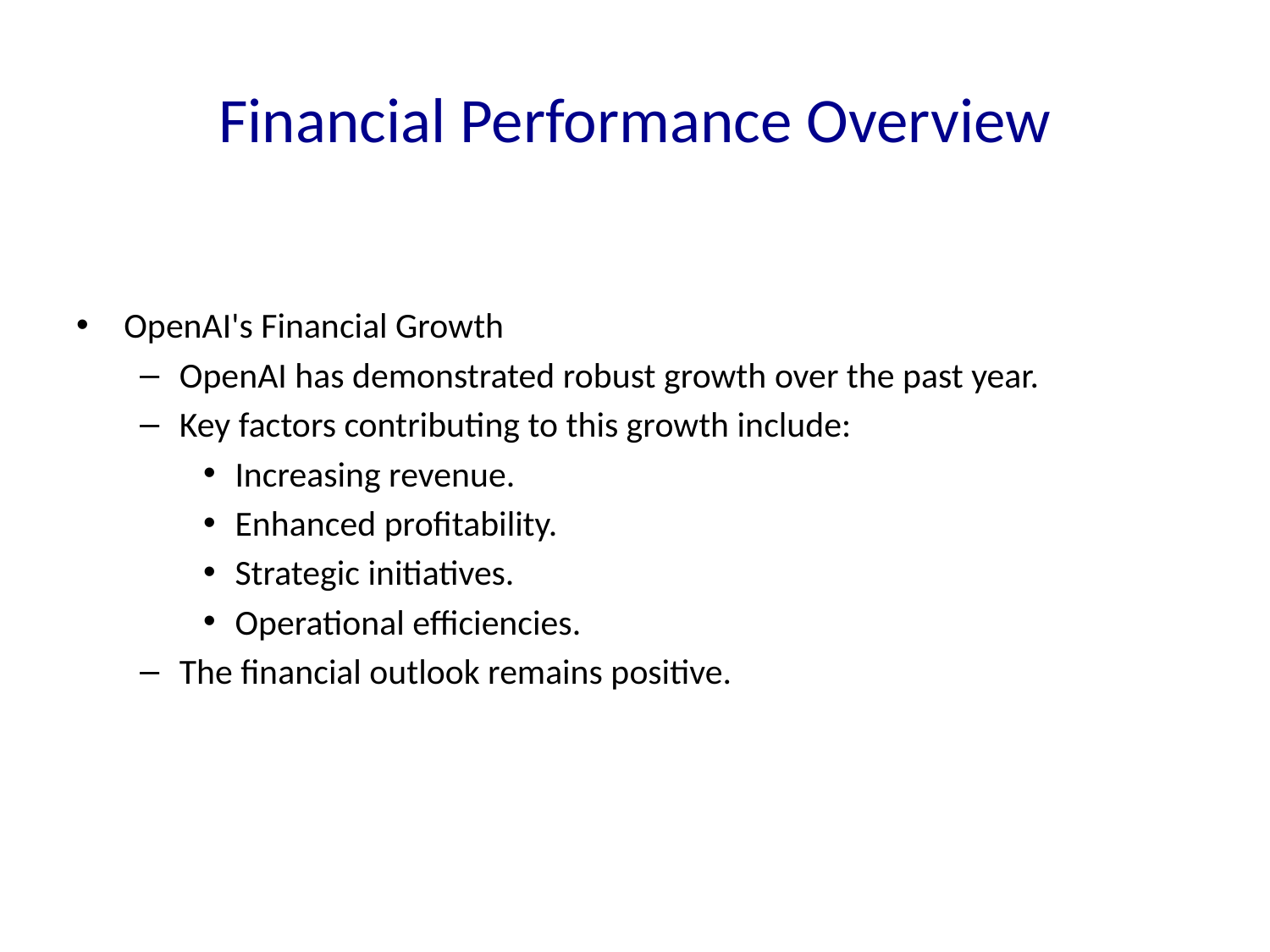

# Financial Performance Overview

OpenAI's Financial Growth
OpenAI has demonstrated robust growth over the past year.
Key factors contributing to this growth include:
Increasing revenue.
Enhanced profitability.
Strategic initiatives.
Operational efficiencies.
The financial outlook remains positive.